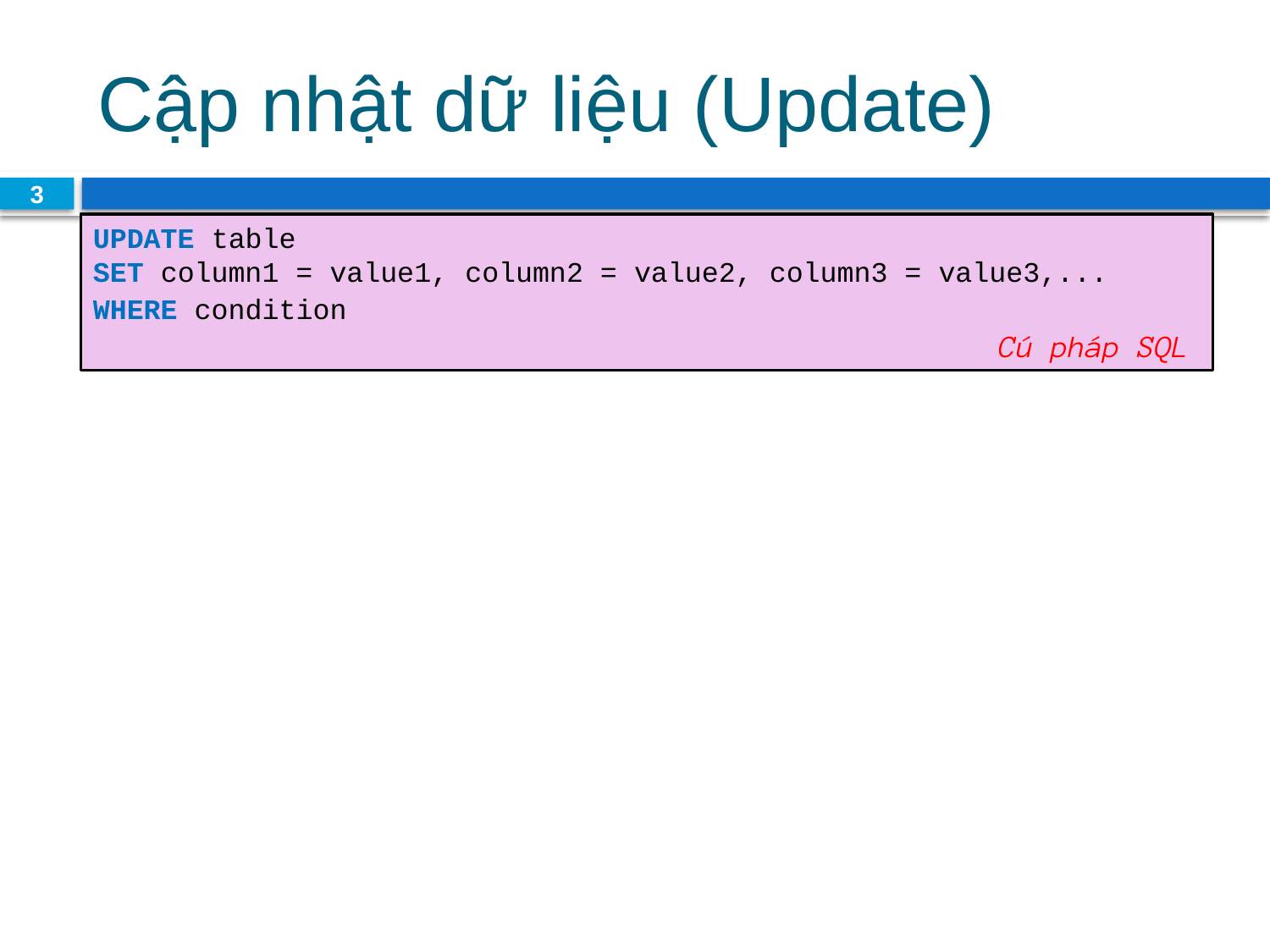

# Cập nhật dữ liệu (Update)
3
UPDATE table
SET column1 = value1, column2 = value2, column3 = value3,...
WHERE condition	           									     		 Cú pháp SQL